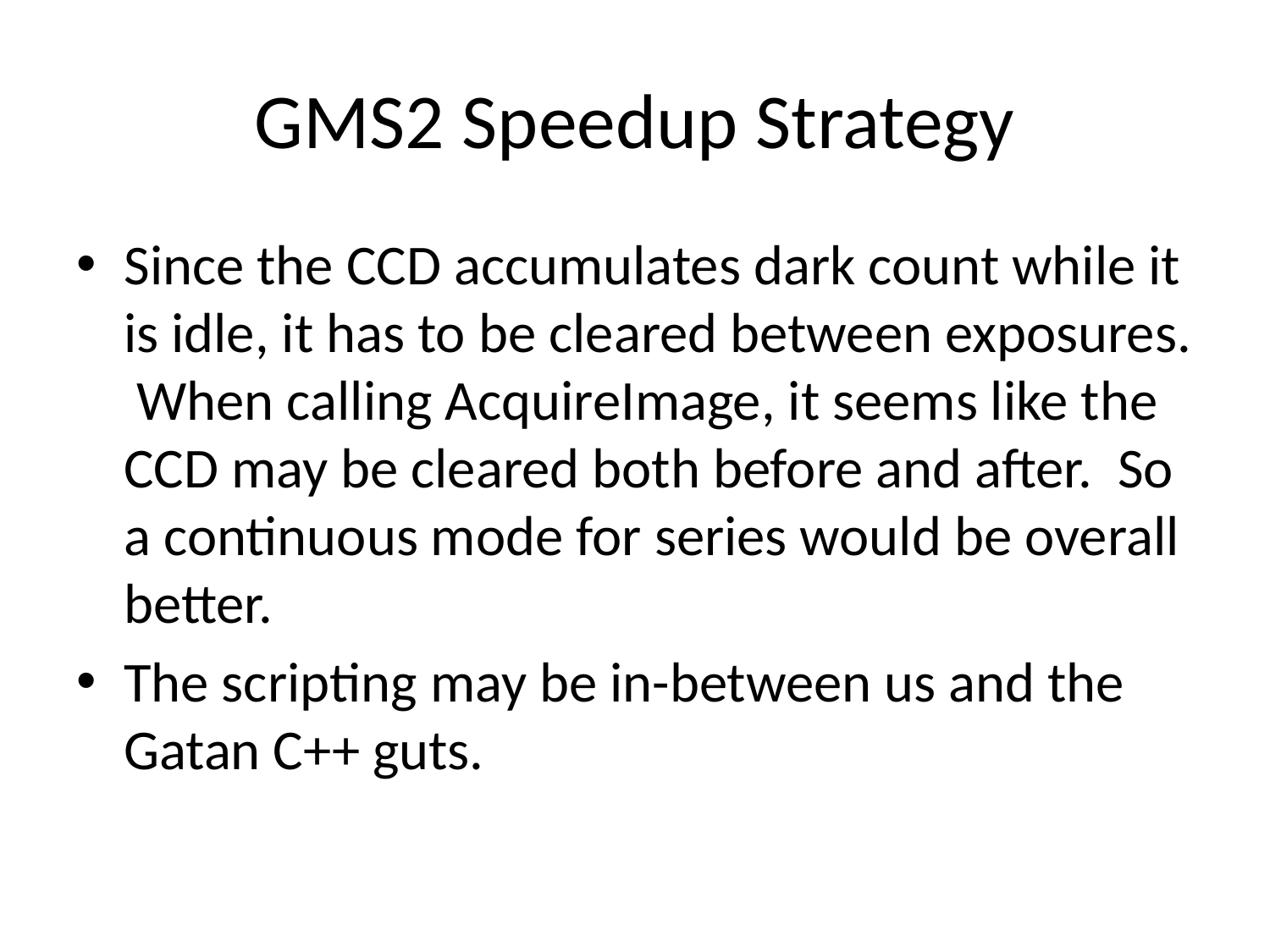

# GMS2 Speedup Strategy
Since the CCD accumulates dark count while it is idle, it has to be cleared between exposures.  When calling AcquireImage, it seems like the CCD may be cleared both before and after.  So a continuous mode for series would be overall better.
The scripting may be in-between us and the Gatan C++ guts.